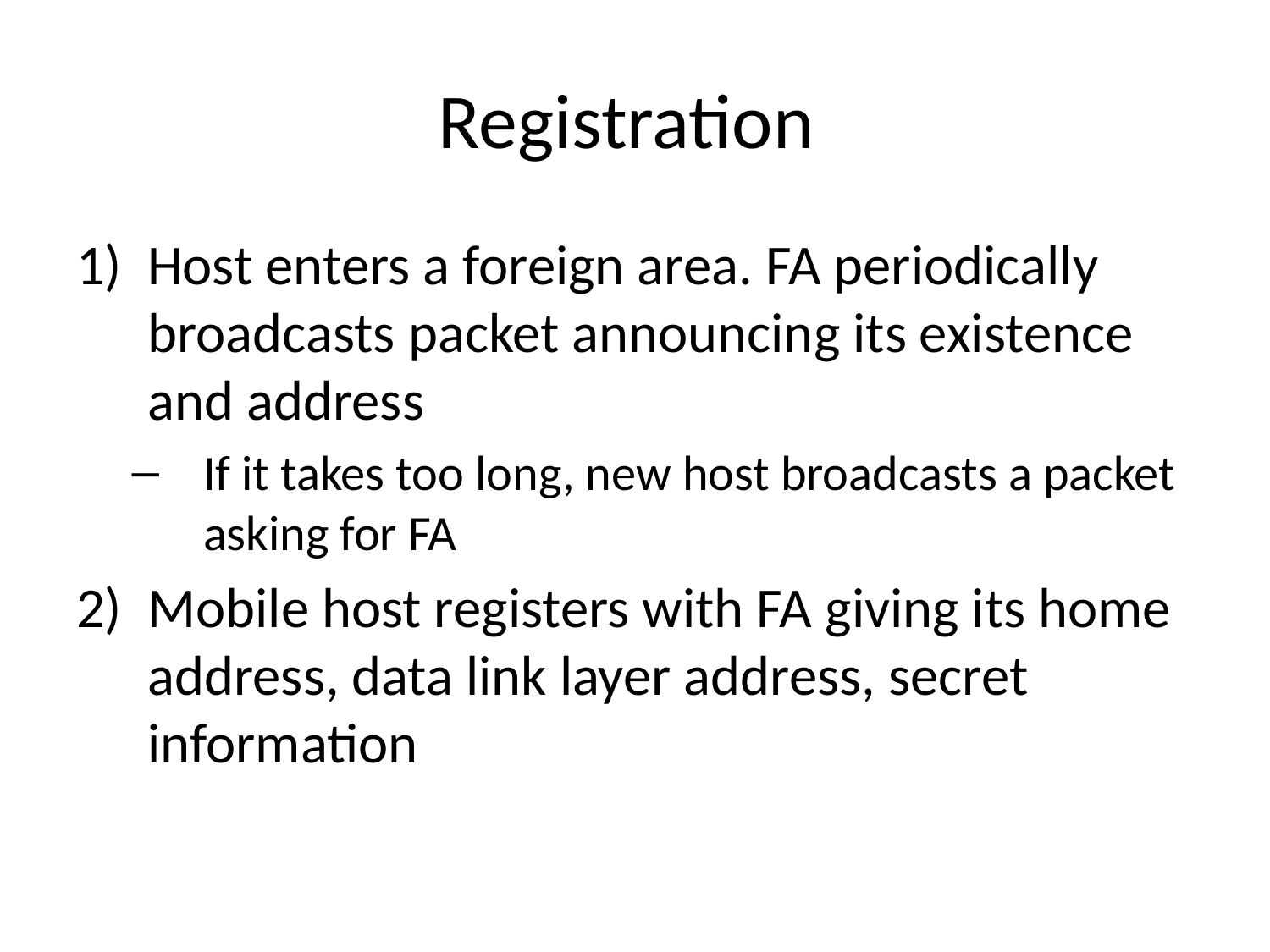

# Registration
Host enters a foreign area. FA periodically broadcasts packet announcing its existence and address
If it takes too long, new host broadcasts a packet asking for FA
Mobile host registers with FA giving its home address, data link layer address, secret information